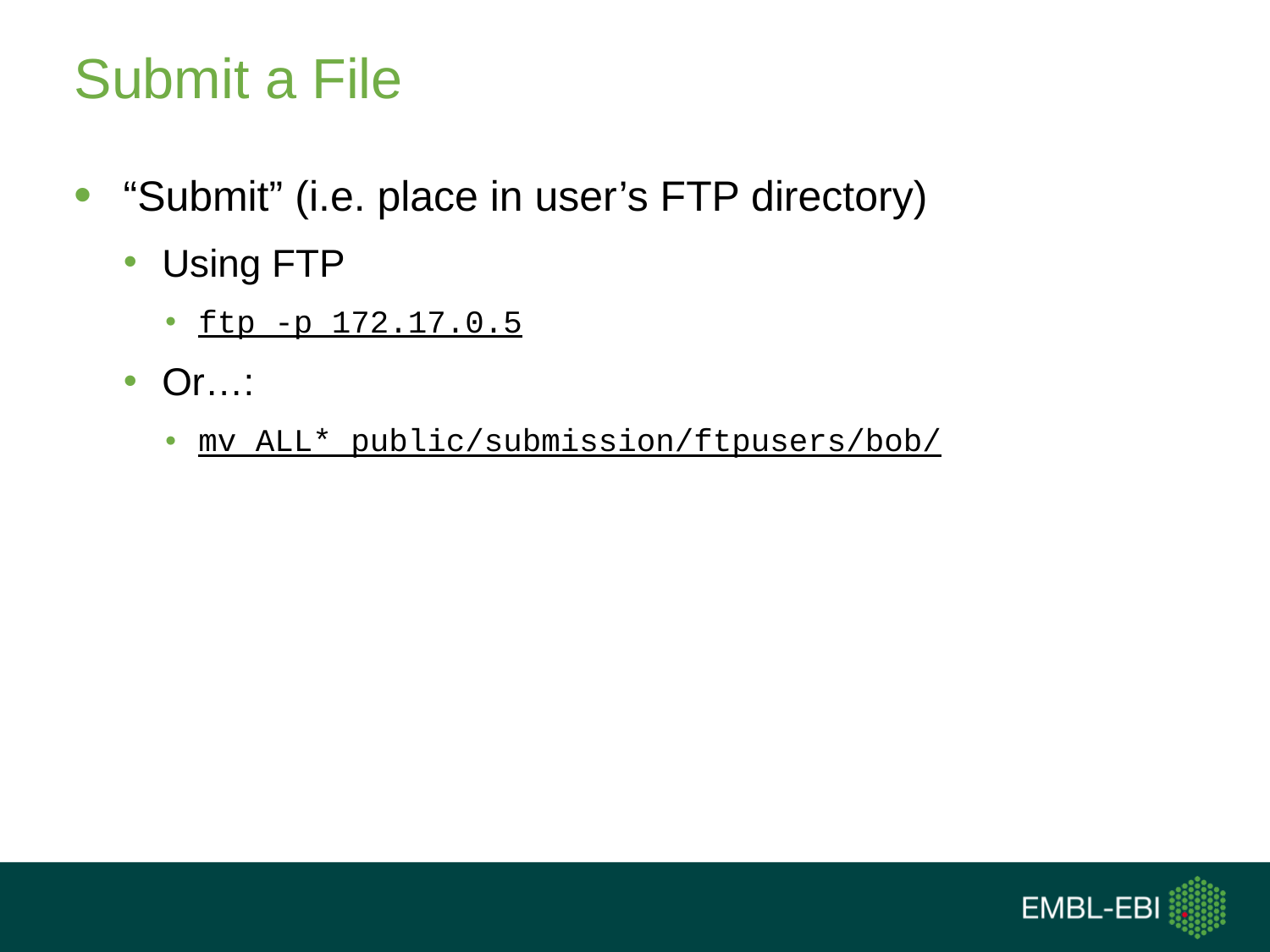

# Submit a File
“Submit” (i.e. place in user’s FTP directory)
Using FTP
ftp -p 172.17.0.5
Or…:
mv ALL* public/submission/ftpusers/bob/